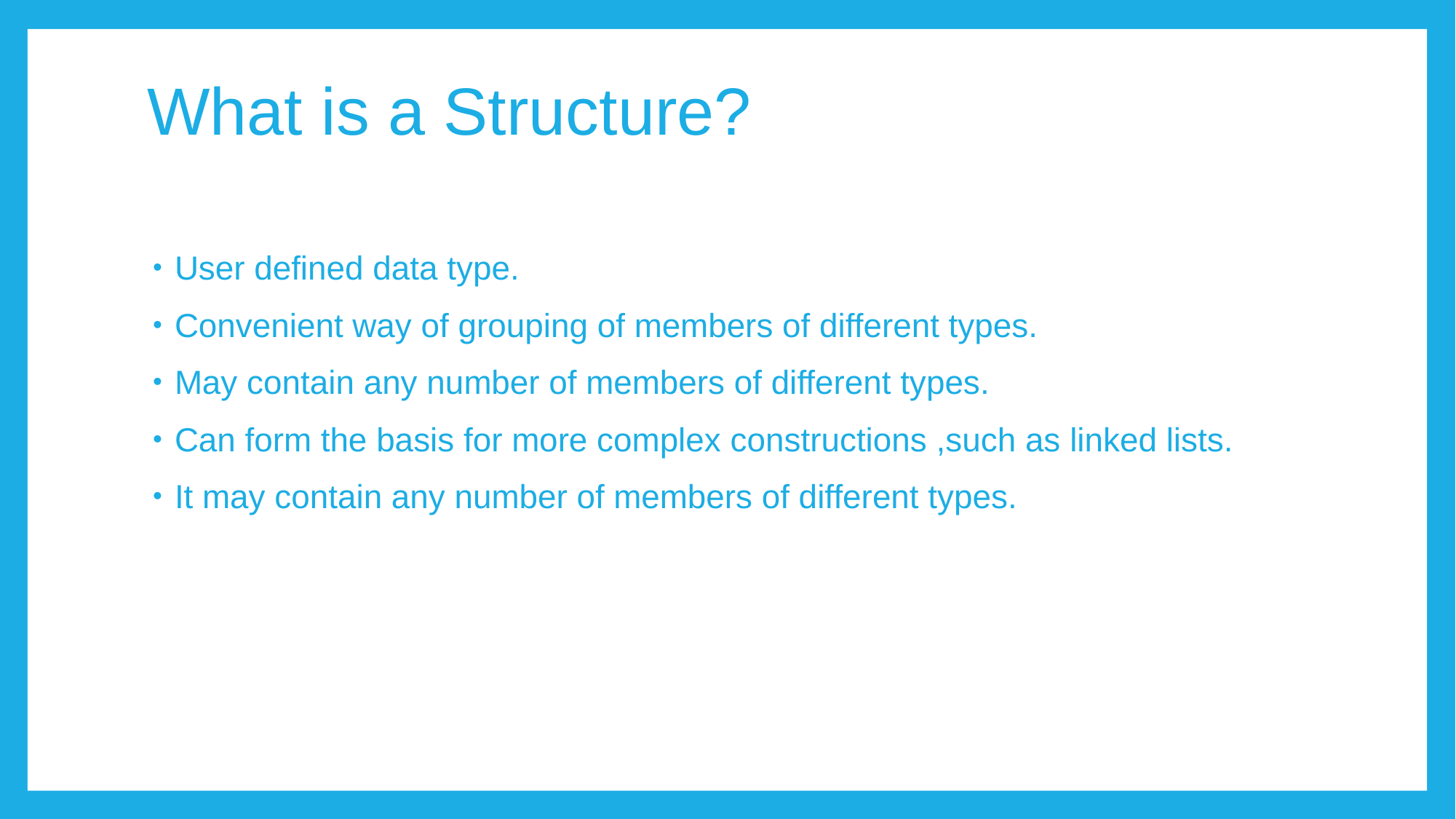

# What is a Structure?
User defined data type.
Convenient way of grouping of members of different types.
May contain any number of members of different types.
Can form the basis for more complex constructions ,such as linked lists.
It may contain any number of members of different types.